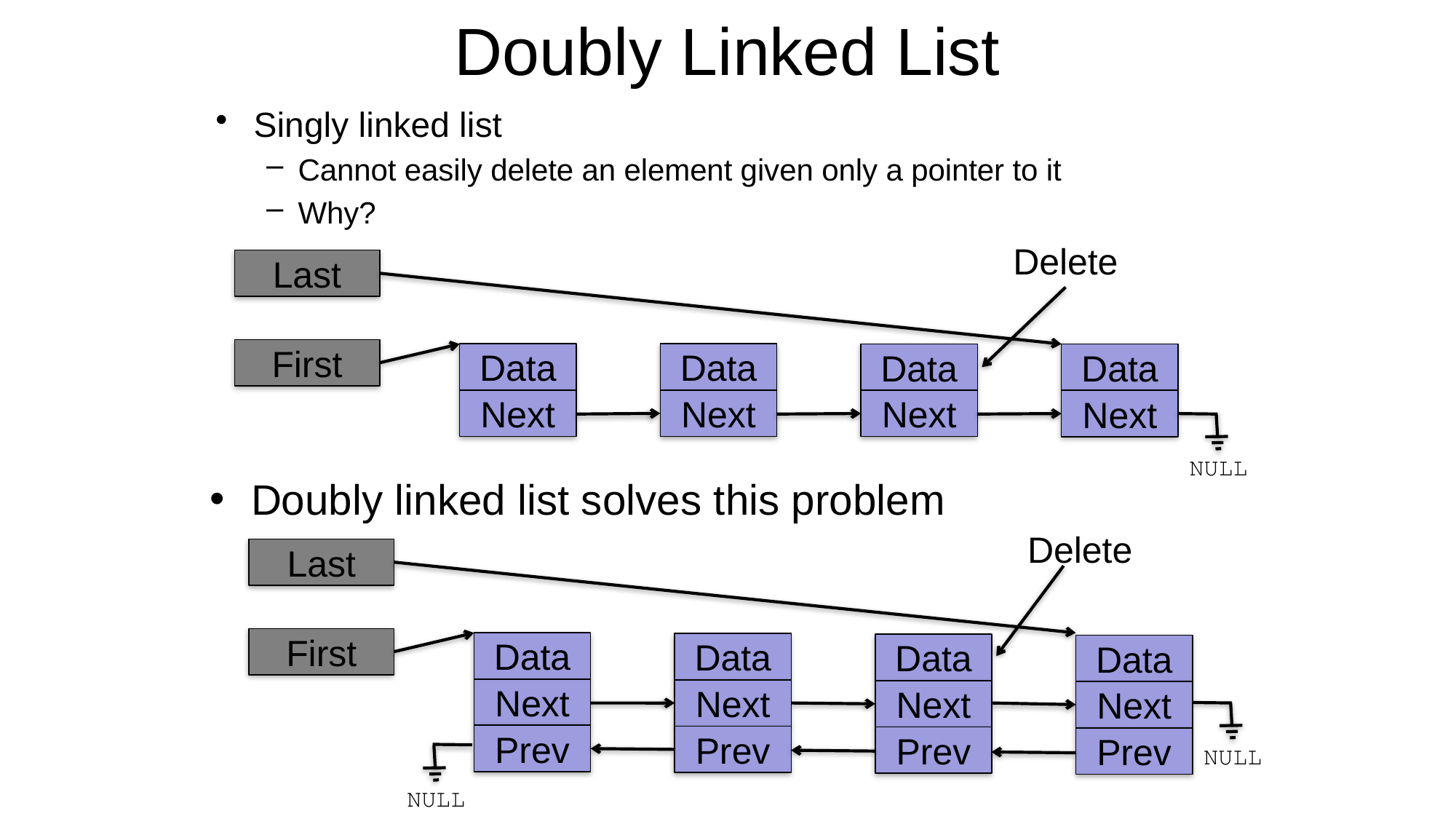

# Doubly Linked List
Singly linked list
Cannot easily delete an element given only a pointer to it
Why?
Delete
Last
First
Data
Next
Data
Next
Data
Next
Data
Next
NULL
Doubly linked list solves this problem
Delete
Last
First
Data
Next
Prev
Data
Next
Prev
Data
Next
Prev
Data
Next
Prev
NULL
NULL